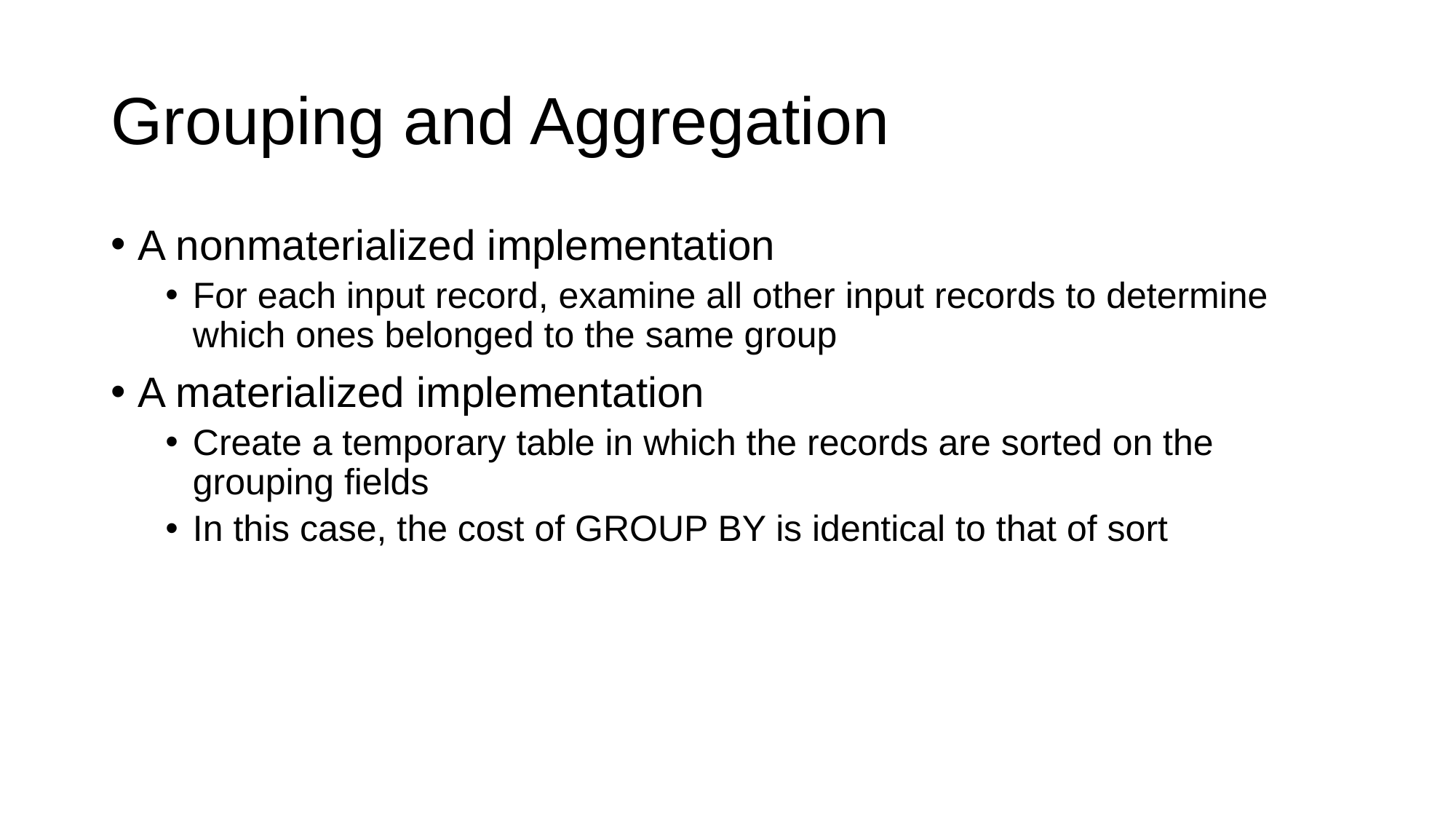

# Grouping and Aggregation
A nonmaterialized implementation
For each input record, examine all other input records to determine which ones belonged to the same group
A materialized implementation
Create a temporary table in which the records are sorted on the grouping fields
In this case, the cost of GROUP BY is identical to that of sort